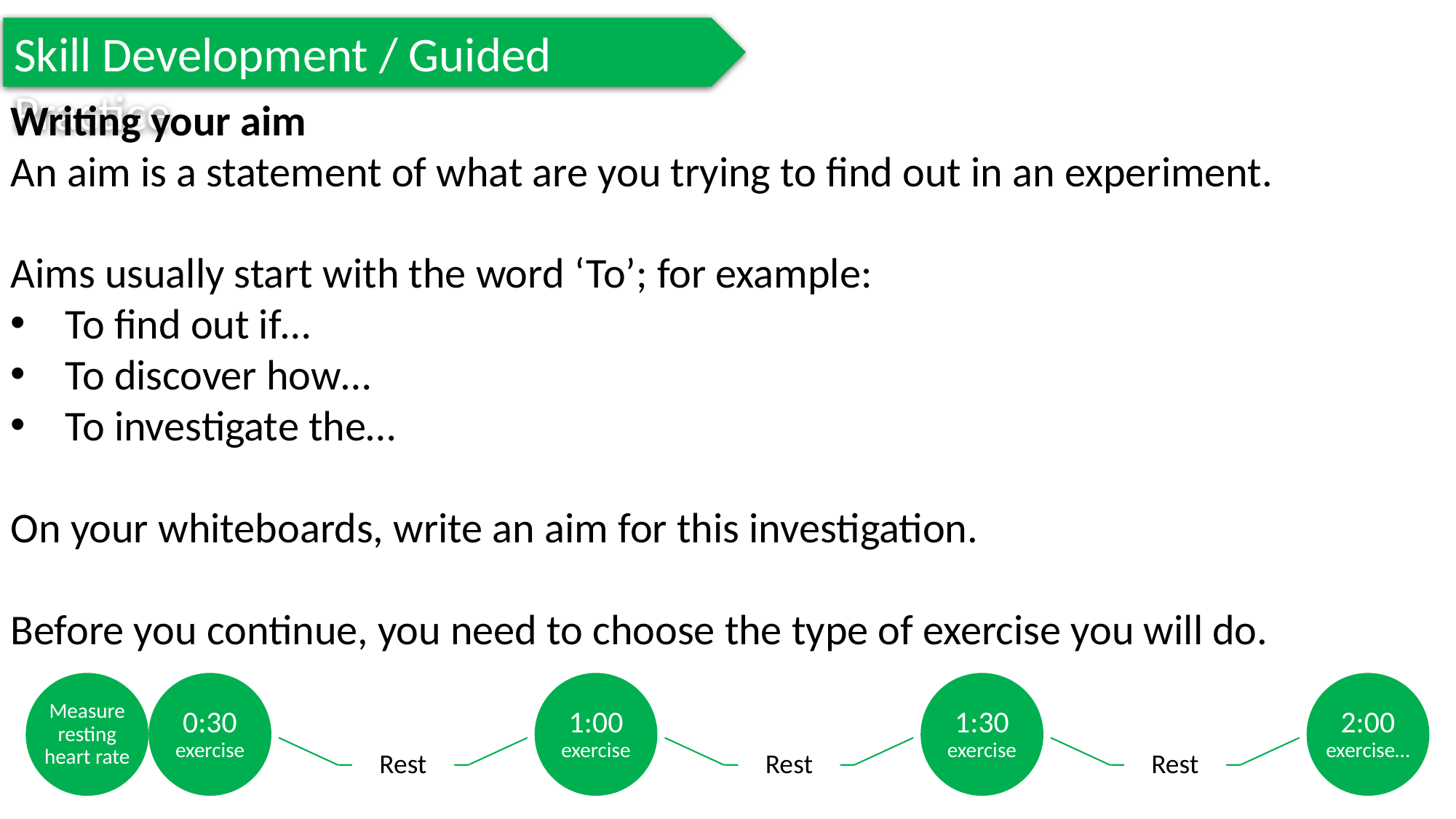

Skill Development / Guided Practice
Writing your aim
An aim is a statement of what are you trying to find out in an experiment.

Aims usually start with the word ‘To’; for example:
To find out if…
To discover how…
To investigate the…

On your whiteboards, write an aim for this investigation.

Before you continue, you need to choose the type of exercise you will do.
Measure resting heart rate
0:30 exercise
Rest
1:00 exercise
Rest
1:30 exercise
Rest
2:00 exercise…